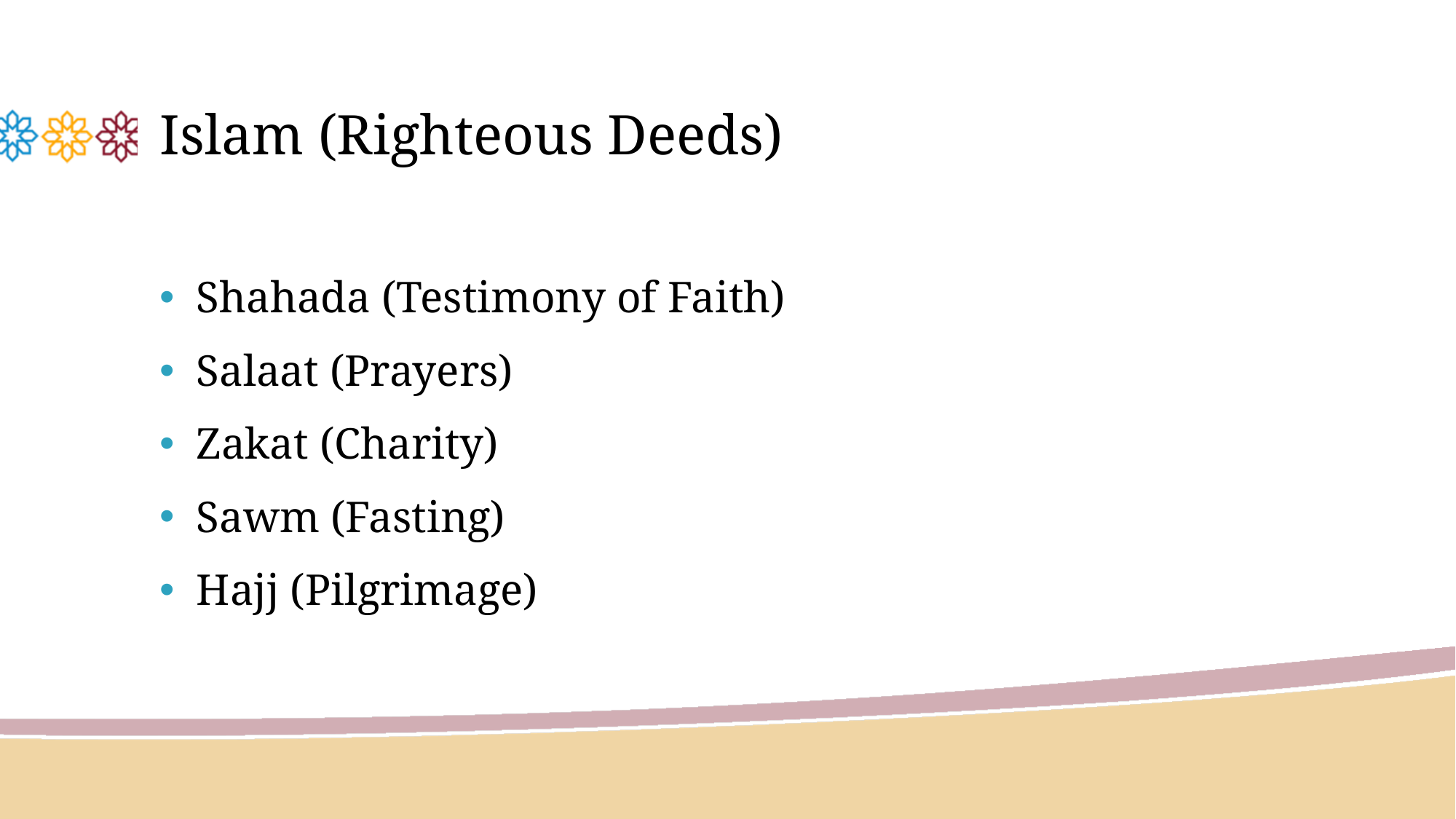

# Islam (Righteous Deeds)

Shahada (Testimony of Faith)
Salaat (Prayers)
Zakat (Charity)
Sawm (Fasting)
Hajj (Pilgrimage)